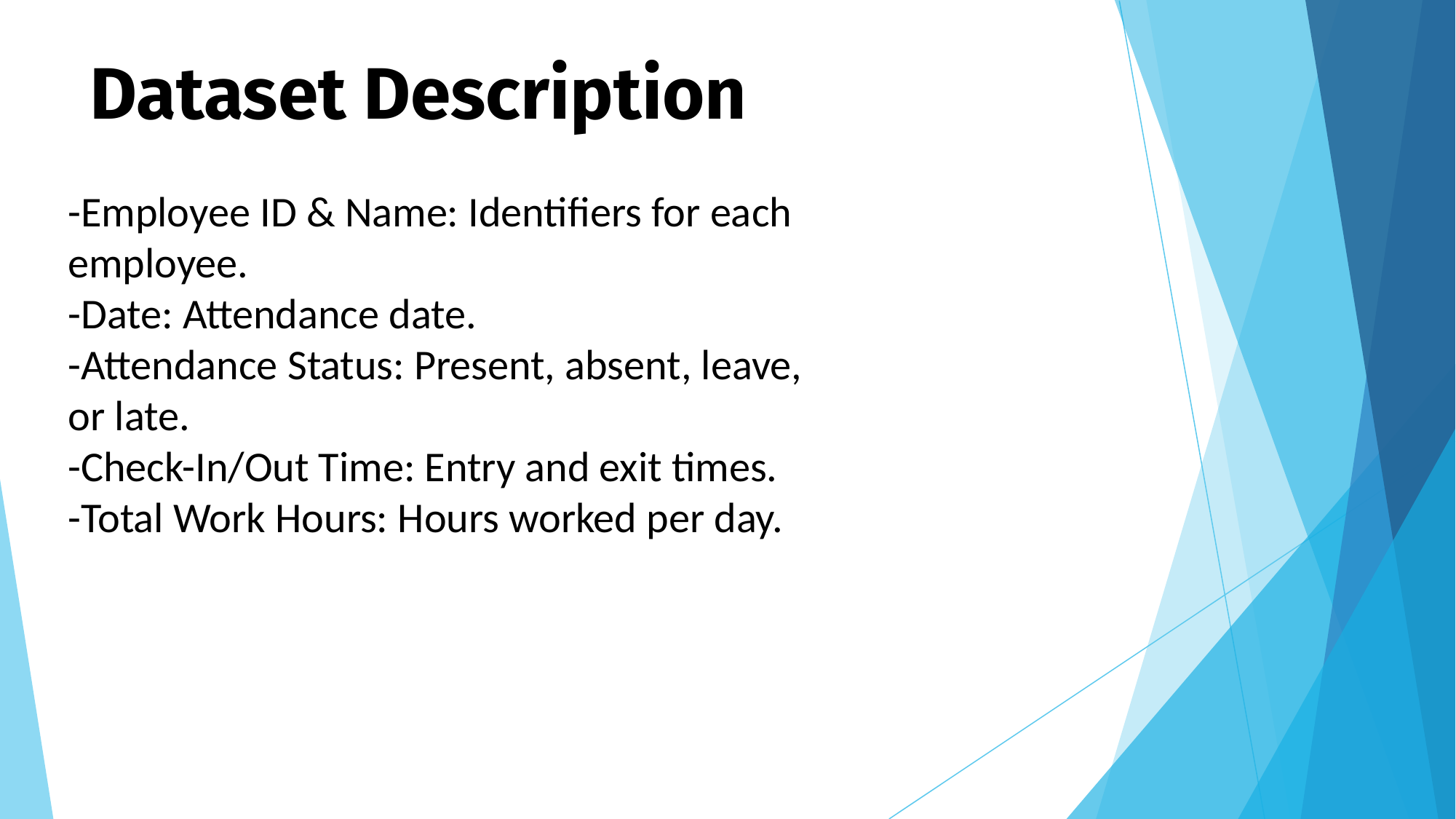

# Dataset Description
-Employee ID & Name: Identifiers for each employee.
-Date: Attendance date.
-Attendance Status: Present, absent, leave, or late.
-Check-In/Out Time: Entry and exit times.
-Total Work Hours: Hours worked per day.